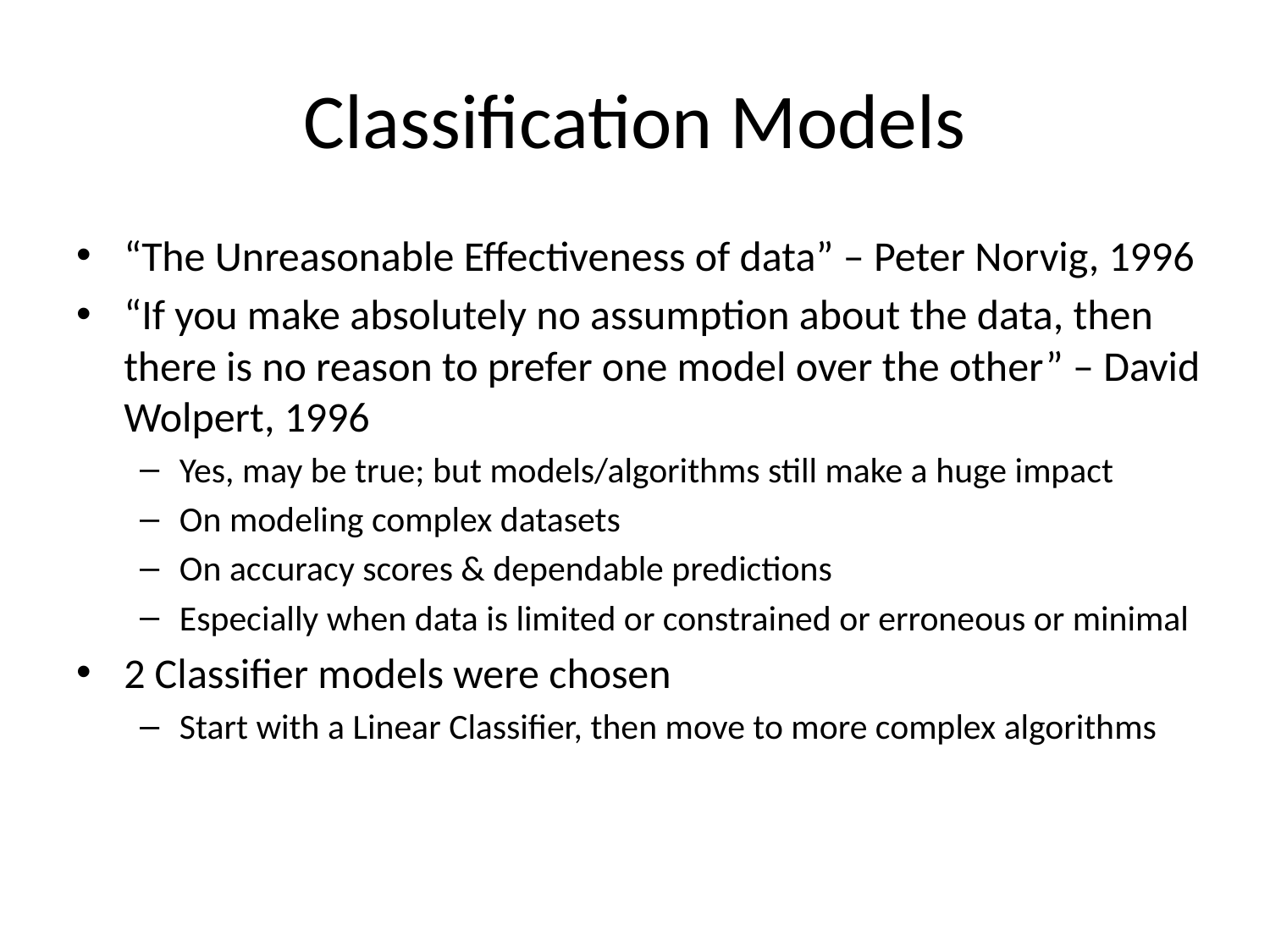

# Classification Models
“The Unreasonable Effectiveness of data” – Peter Norvig, 1996
“If you make absolutely no assumption about the data, then there is no reason to prefer one model over the other” – David Wolpert, 1996
Yes, may be true; but models/algorithms still make a huge impact
On modeling complex datasets
On accuracy scores & dependable predictions
Especially when data is limited or constrained or erroneous or minimal
2 Classifier models were chosen
Start with a Linear Classifier, then move to more complex algorithms